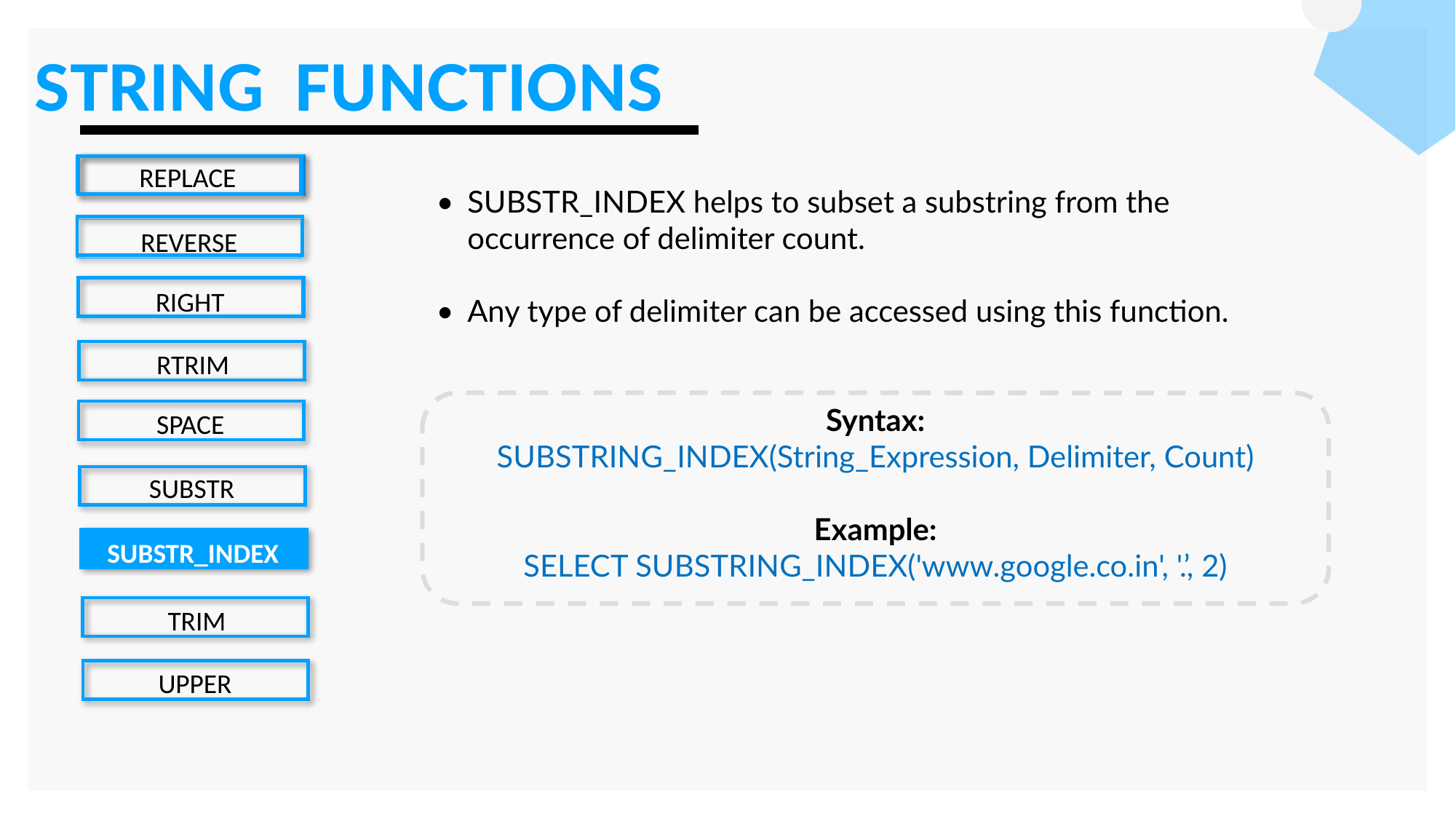

STRING  FUNCTIONS
REPLACE

REVERSE

RIGHT

RTRIM

SPACE
SUBSTR

SUBSTR_INDEX

TRIM

UPPER
SUBSTR_INDEX helps to subset a substring from the occurrence of delimiter count.

Any type of delimiter can be accessed using this function.

Syntax:
SUBSTRING_INDEX(String_Expression, Delimiter, Count)

Example:
SELECT SUBSTRING_INDEX('www.google.co.in', '.’, 2)